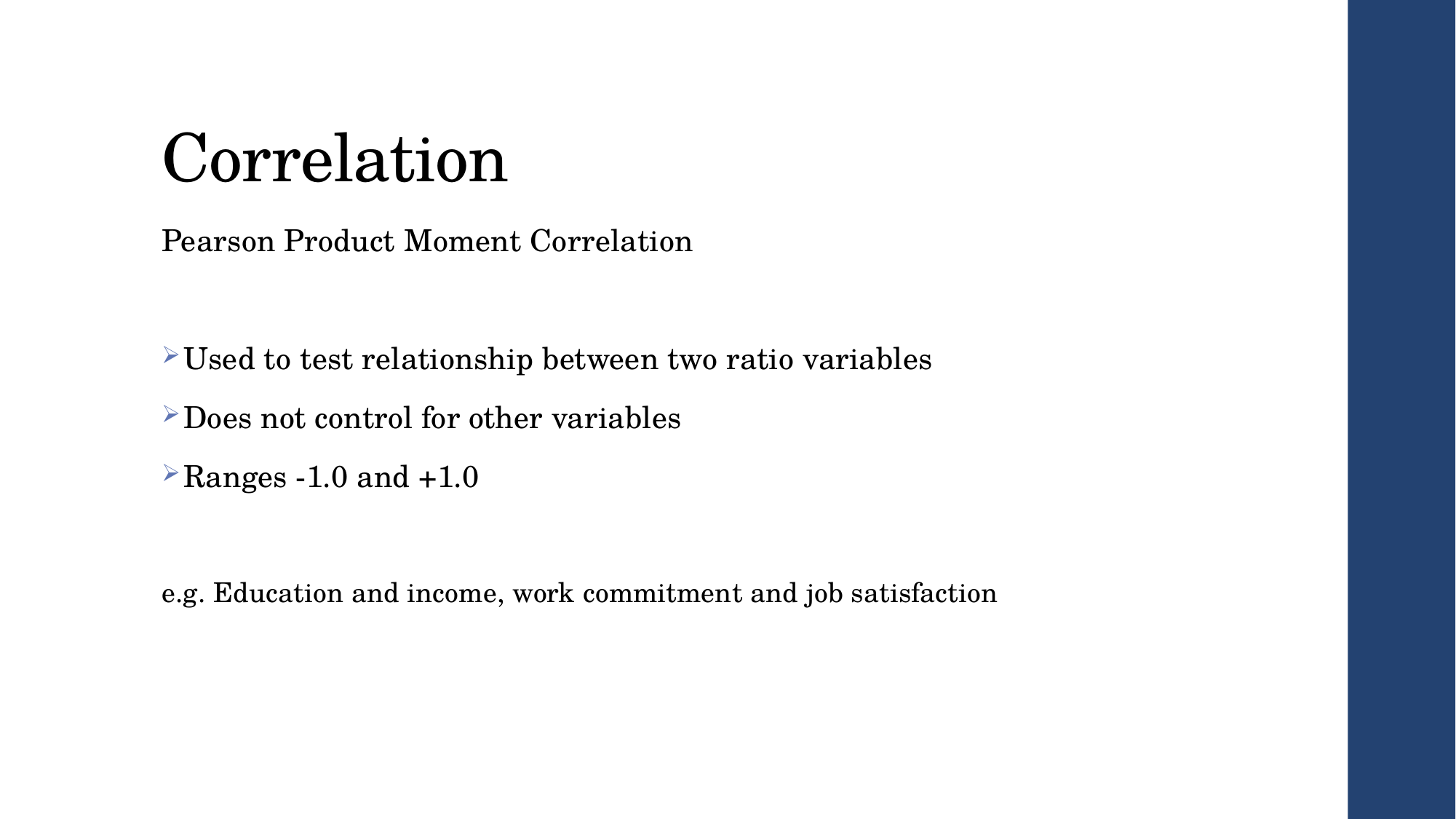

# Correlation
Pearson Product Moment Correlation

Used to test relationship between two ratio variables
Does not control for other variables
Ranges -1.0 and +1.0

e.g. Education and income, work commitment and job satisfaction